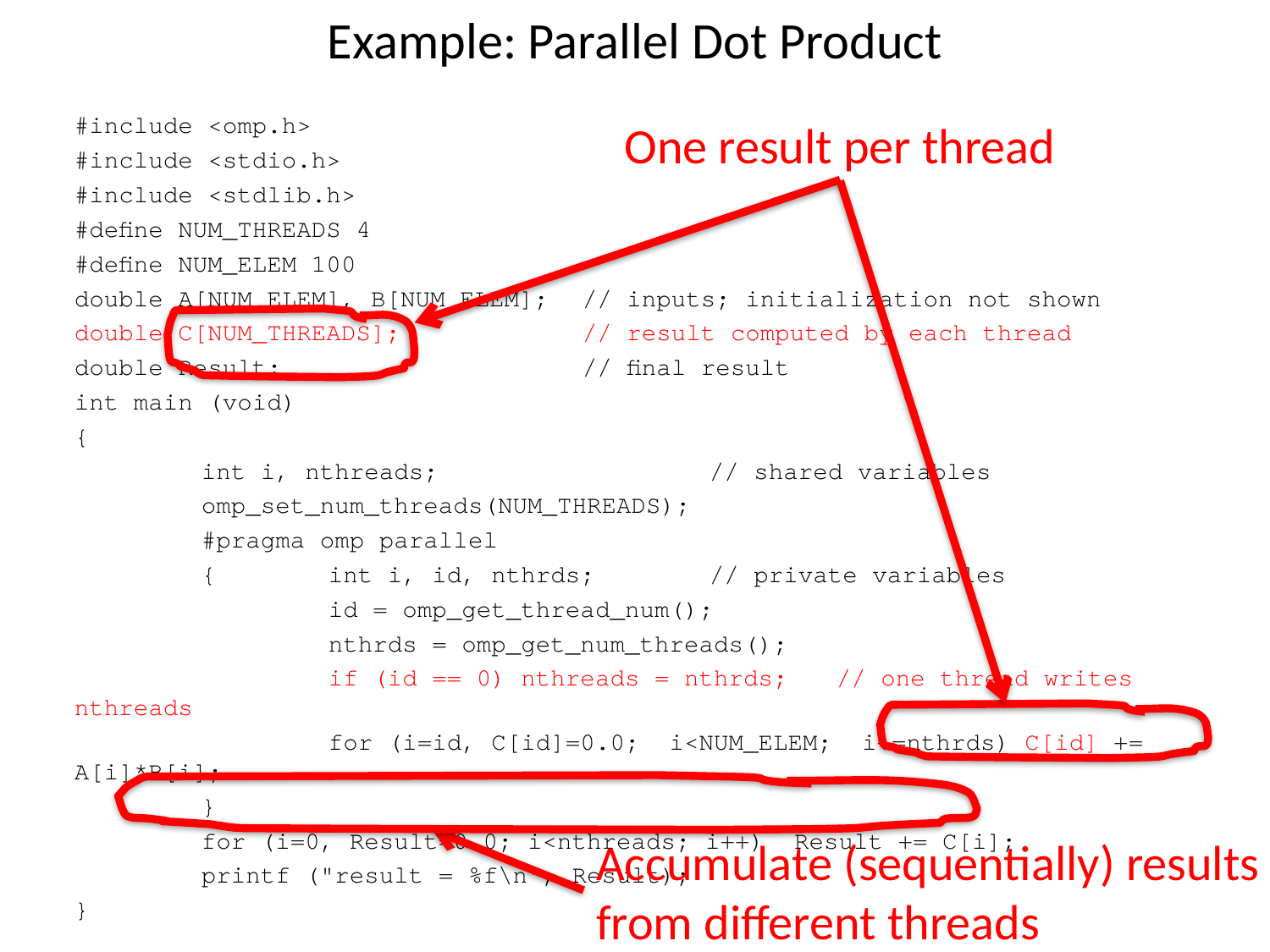

# Example: Parallel Dot Product
#include <omp.h>
#include <stdio.h>
#include <stdlib.h>
#define NUM_THREADS 4
#define NUM_ELEM 100
double A[NUM_ELEM], B[NUM_ELEM];	// inputs; initialization not shown
double C[NUM_THREADS];         	// result computed by each thread
double Result;                 	// final result
int main (void)
{
	int i, nthreads;			// shared variables
	omp_set_num_threads(NUM_THREADS);
	#pragma omp parallel
	{	int i, id, nthrds;	// private variables
		id = omp_get_thread_num();
		nthrds = omp_get_num_threads();
		if (id == 0) nthreads = nthrds;	// one thread writes nthreads
		for (i=id, C[id]=0.0;  i<NUM_ELEM;  i+=nthrds) C[id] += A[i]*B[i];
	}
	for (i=0, Result=0.0; i<nthreads; i++)  Result += C[i];
	printf ("result = %f\n", Result);
}

One result per thread

Accumulate (sequentially) results from different threads